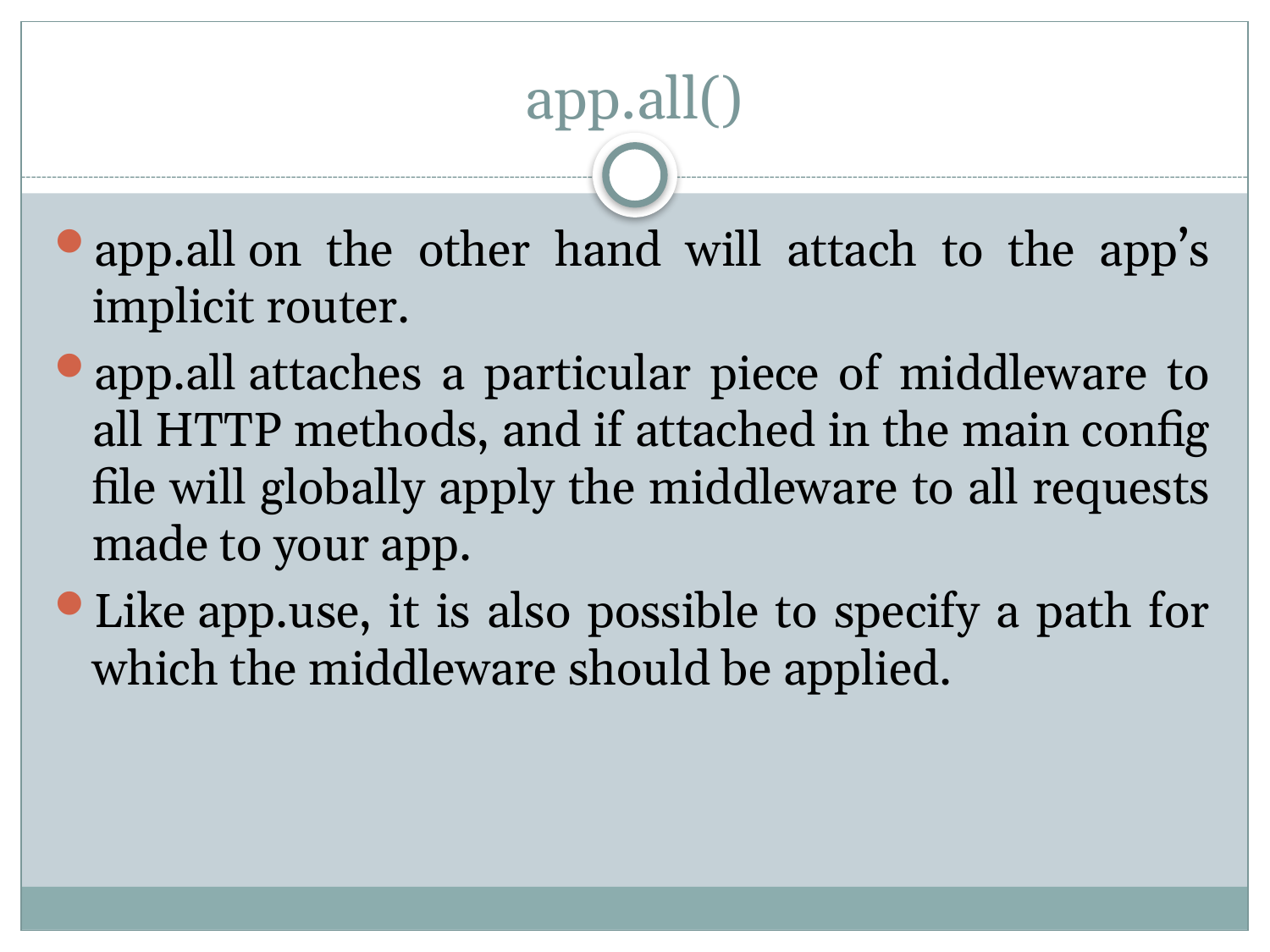

# app.all()
app.all on the other hand will attach to the app’s implicit router.
app.all attaches a particular piece of middleware to all HTTP methods, and if attached in the main config file will globally apply the middleware to all requests made to your app.
Like app.use, it is also possible to specify a path for which the middleware should be applied.